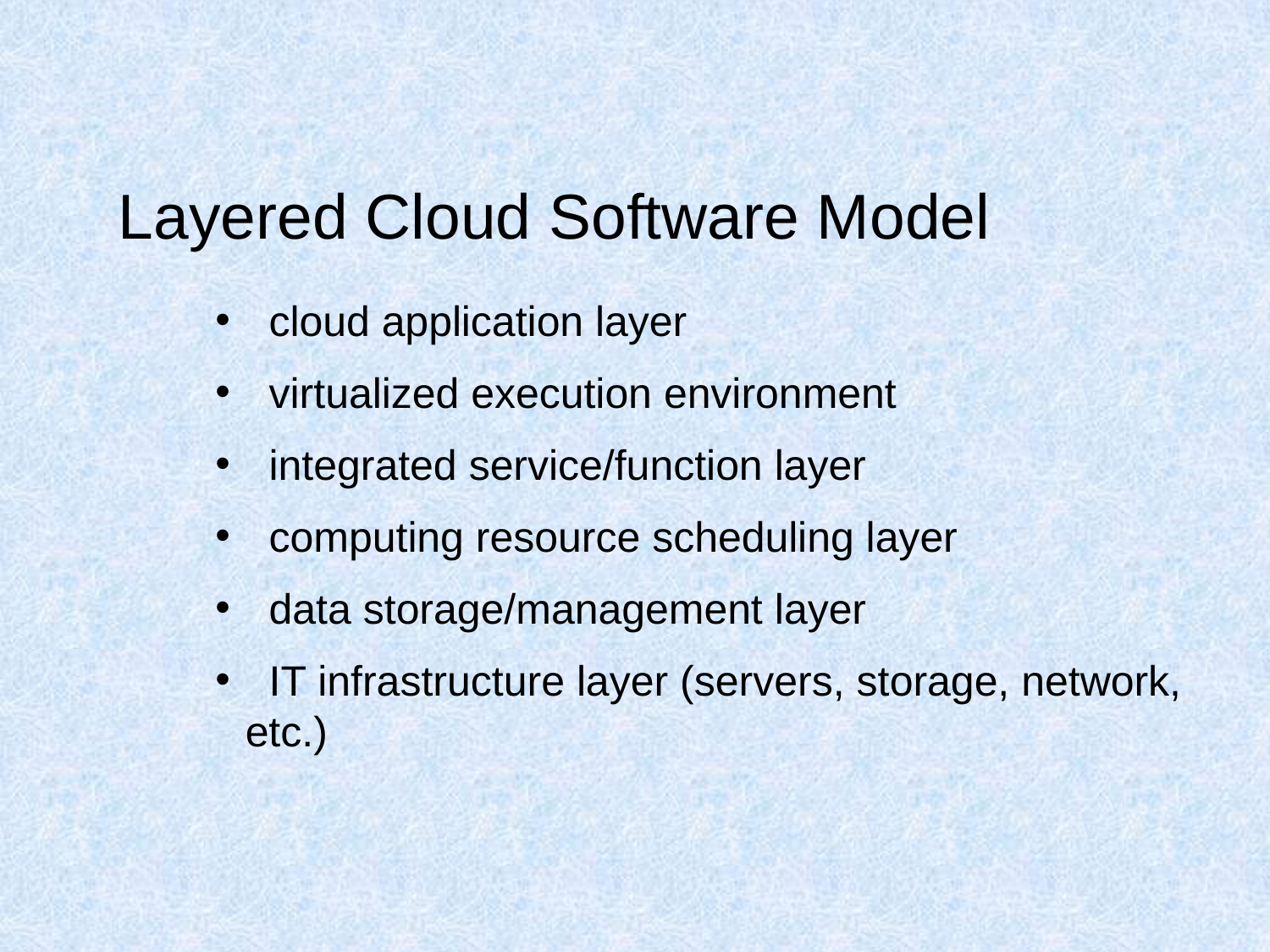

Layered Cloud Software Model
  cloud application layer
  virtualized execution environment
  integrated service/function layer
  computing resource scheduling layer
  data storage/management layer
  IT infrastructure layer (servers, storage, network, etc.)
46